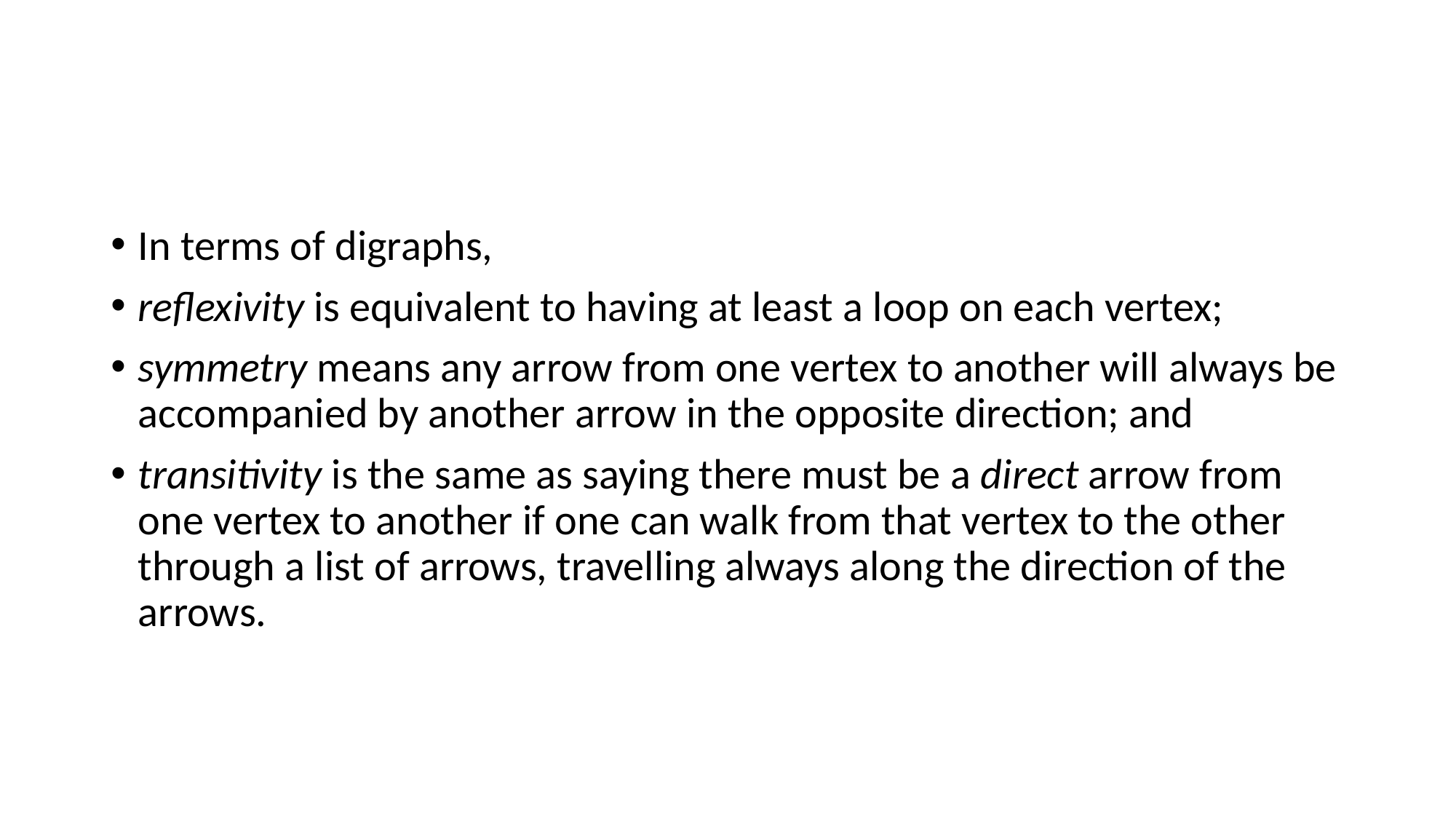

#
In terms of digraphs,
reflexivity is equivalent to having at least a loop on each vertex;
symmetry means any arrow from one vertex to another will always be accompanied by another arrow in the opposite direction; and
transitivity is the same as saying there must be a direct arrow from one vertex to another if one can walk from that vertex to the other through a list of arrows, travelling always along the direction of the arrows.